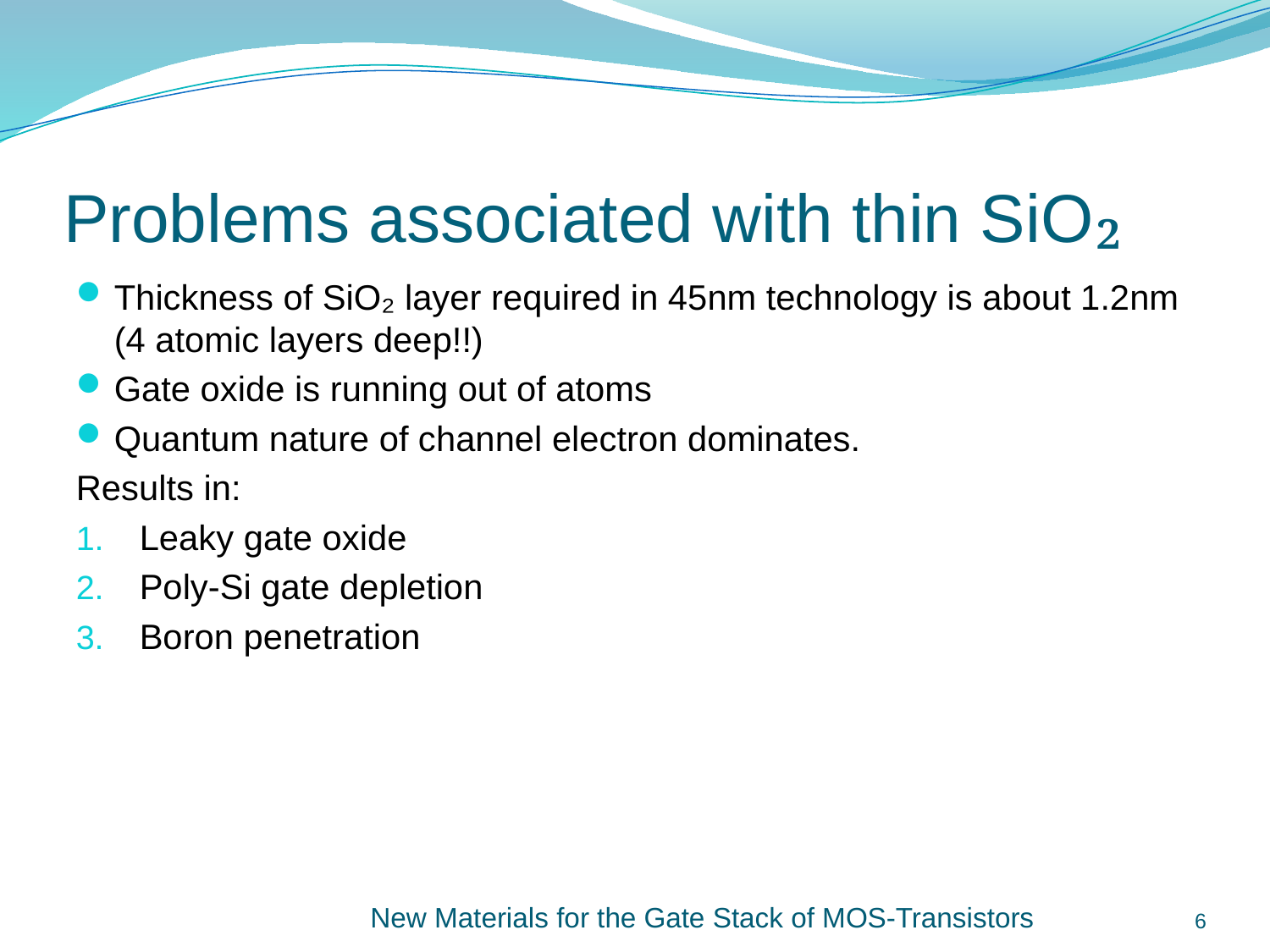

# Problems associated with thin SiO₂
Thickness of SiO₂ layer required in 45nm technology is about 1.2nm (4 atomic layers deep!!)
Gate oxide is running out of atoms
Quantum nature of channel electron dominates.
Results in:
Leaky gate oxide
Poly-Si gate depletion
Boron penetration

New Materials for the Gate Stack of MOS-Transistors
6